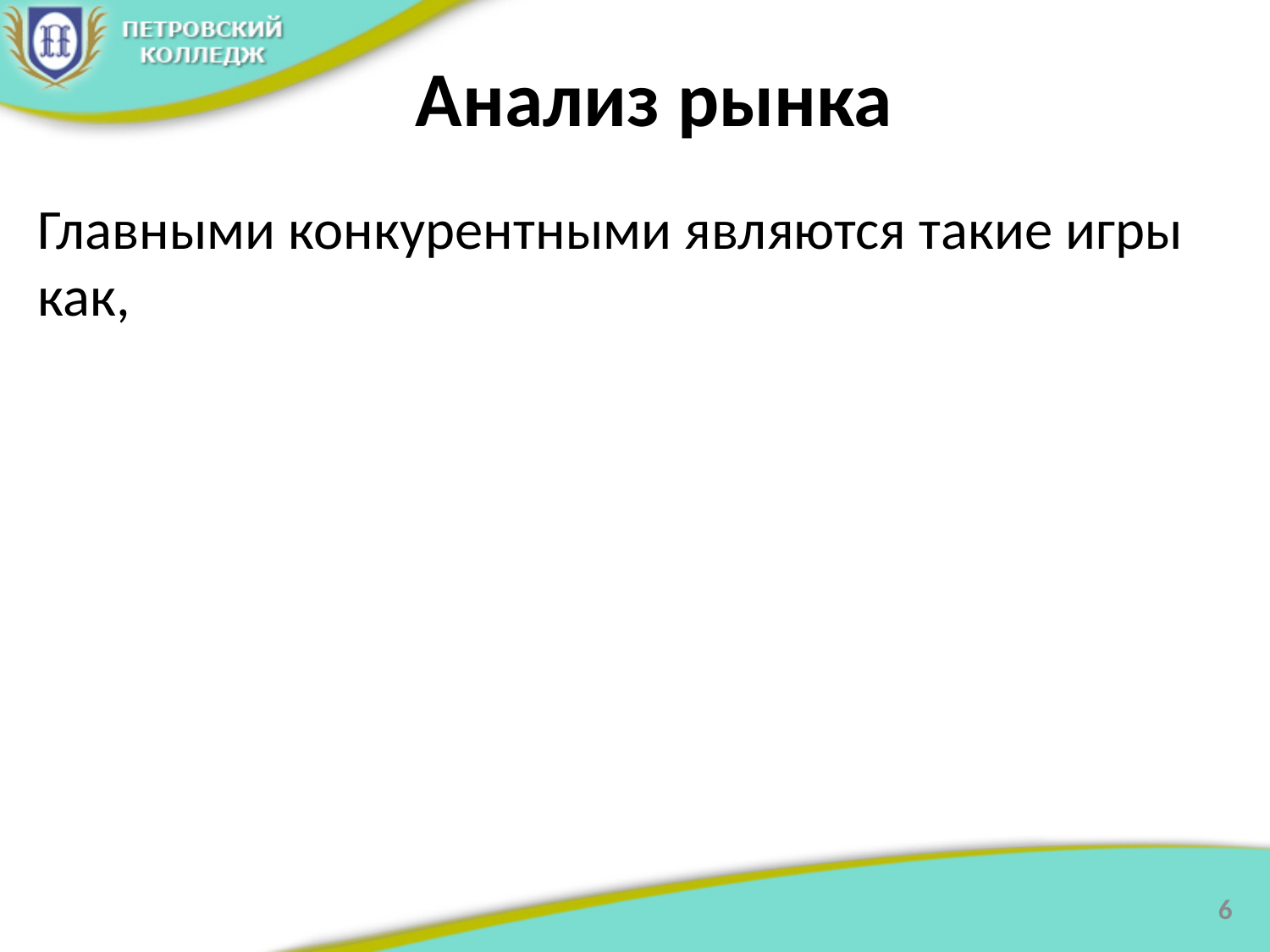

# Анализ рынка
Главными конкурентными являются такие игры как,
6